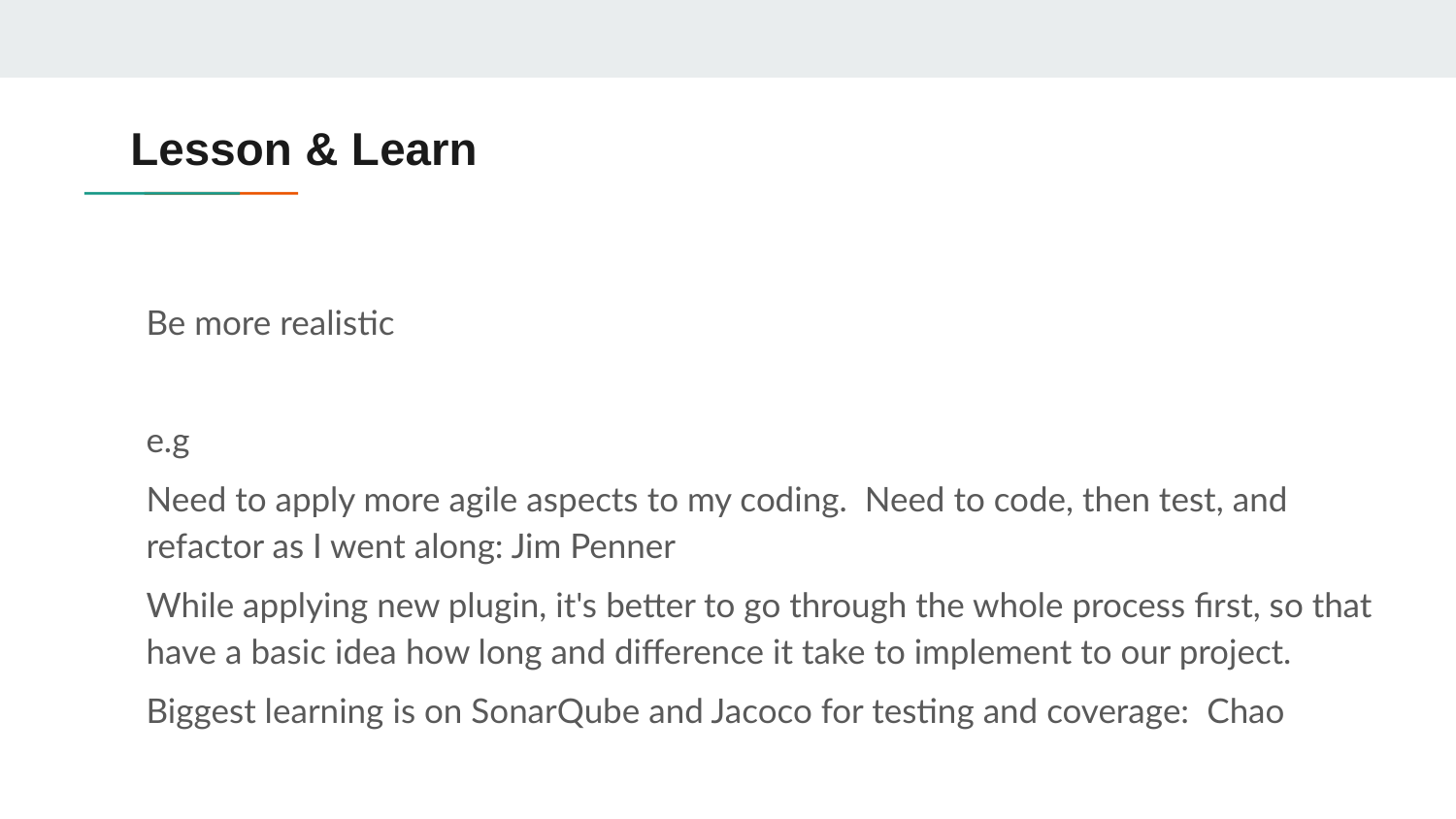

# Lesson & Learn
Be more realistic

e.g
Need to apply more agile aspects to my coding.  Need to code, then test, and refactor as I went along: Jim Penner
While applying new plugin, it's better to go through the whole process first, so that have a basic idea how long and difference it take to implement to our project.
Biggest learning is on SonarQube and Jacoco for testing and coverage:  Chao